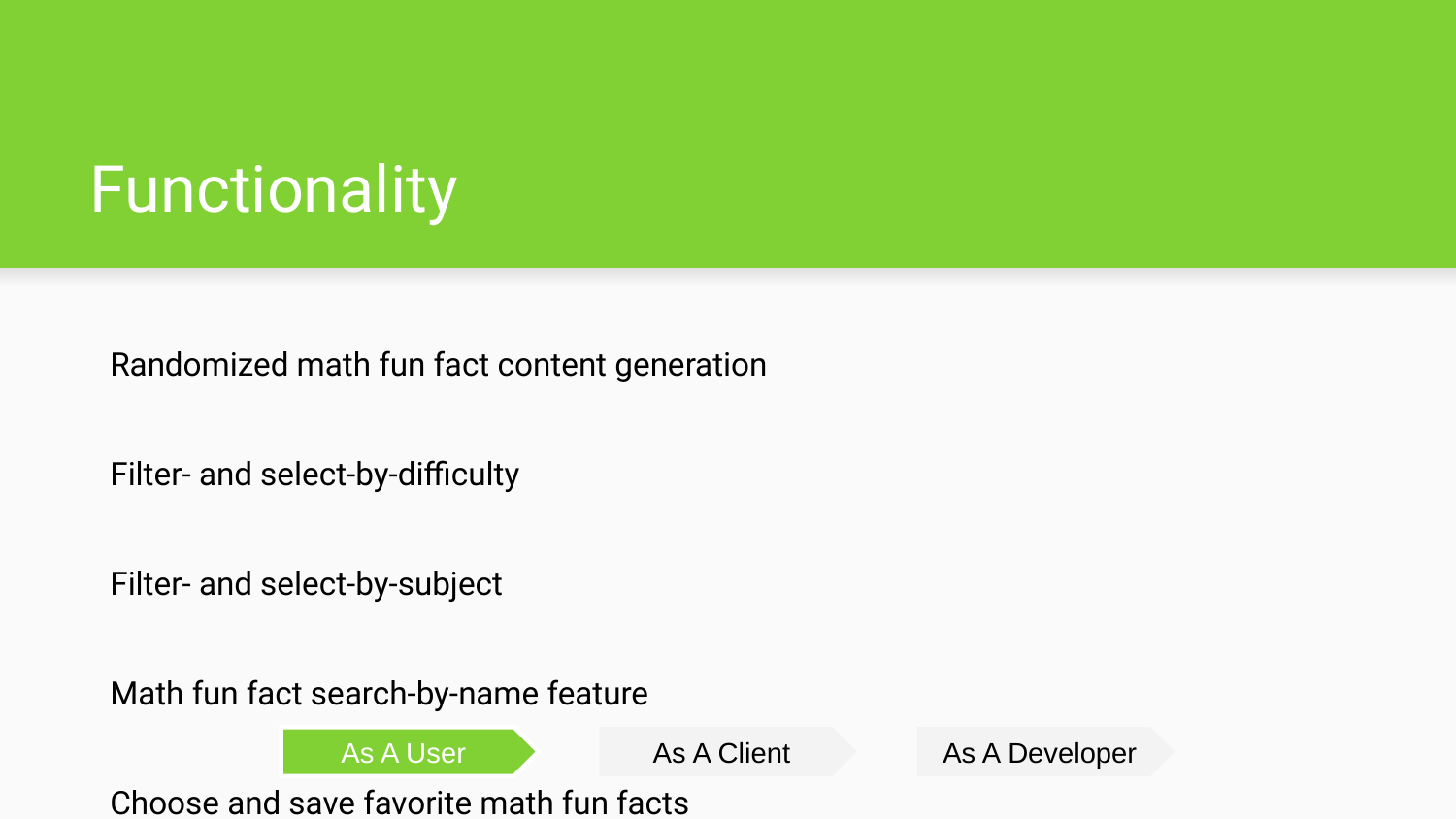

# Functionality
Randomized math fun fact content generation
Filter- and select-by-difficulty
Filter- and select-by-subject
Math fun fact search-by-name feature
Choose and save favorite math fun facts
As A User
As A Client
As A Developer